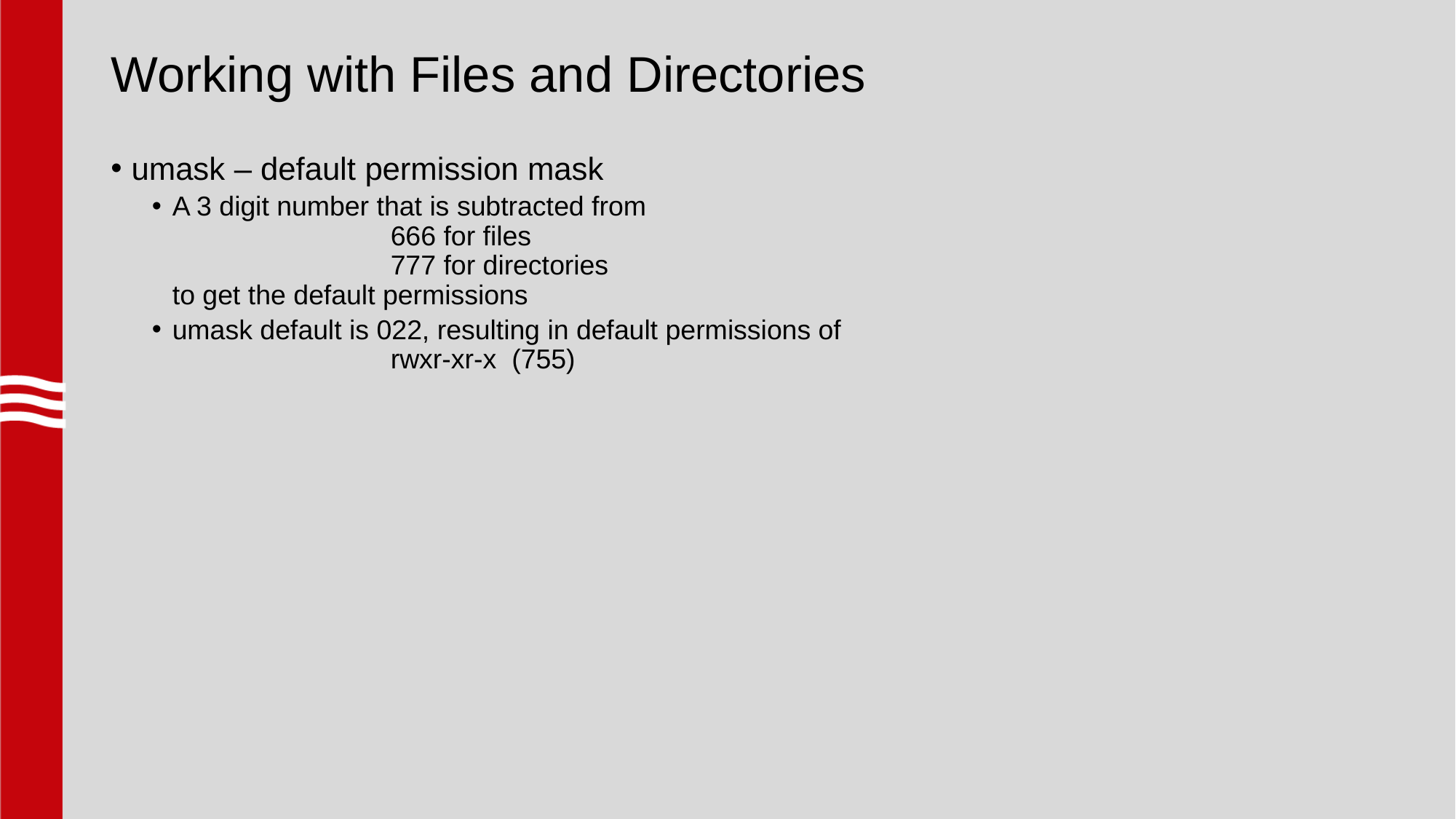

# Working with Files and Directories
umask – default permission mask
A 3 digit number that is subtracted from
		666 for files
		777 for directories
to get the default permissions
umask default is 022, resulting in default permissions of
		rwxr-xr-x  (755)